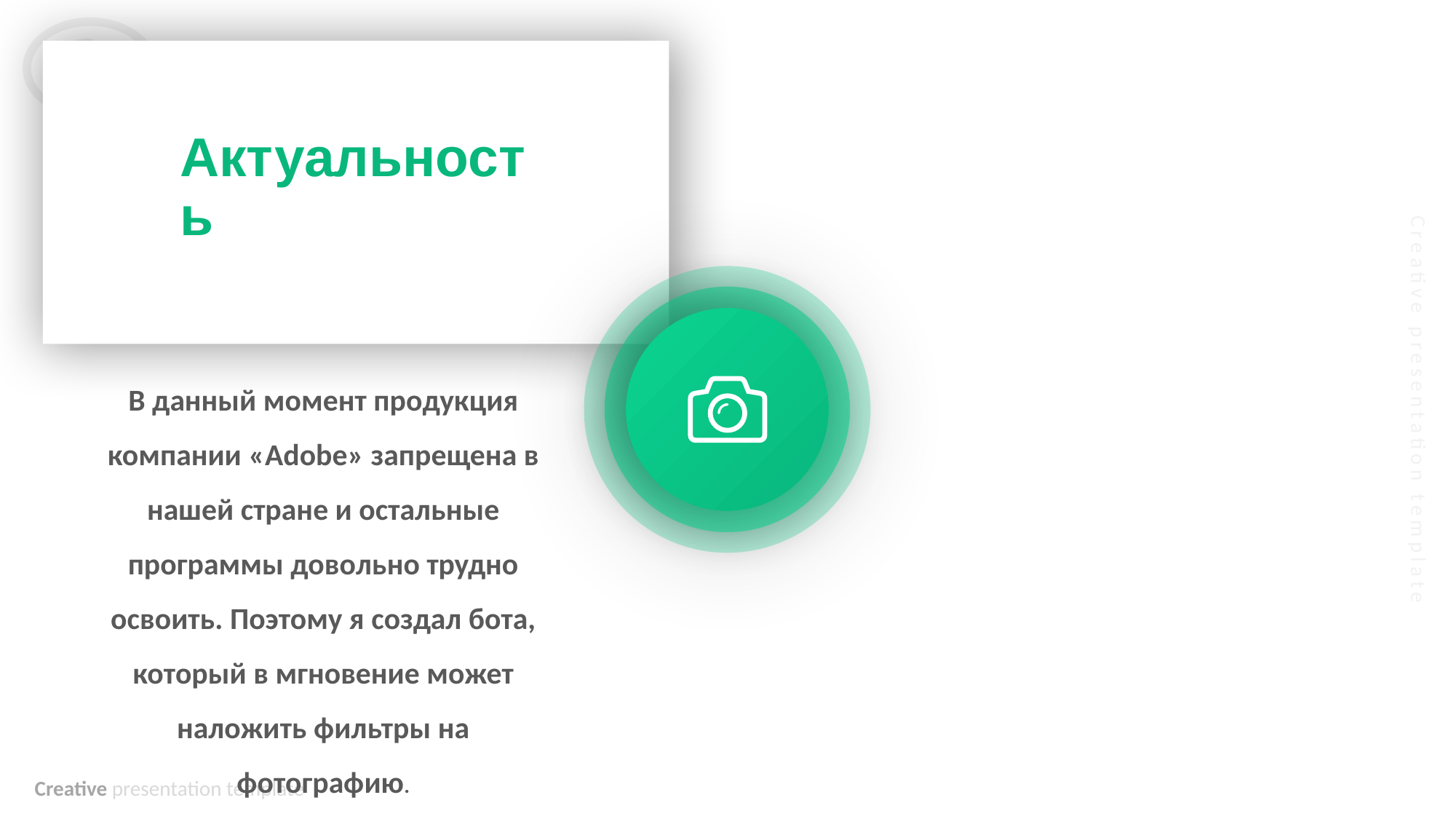

Актуальность

В данный момент продукция компании «Adobe» запрещена в нашей стране и остальные программы довольно трудно освоить. Поэтому я создал бота, который в мгновение может наложить фильтры на фотографию.